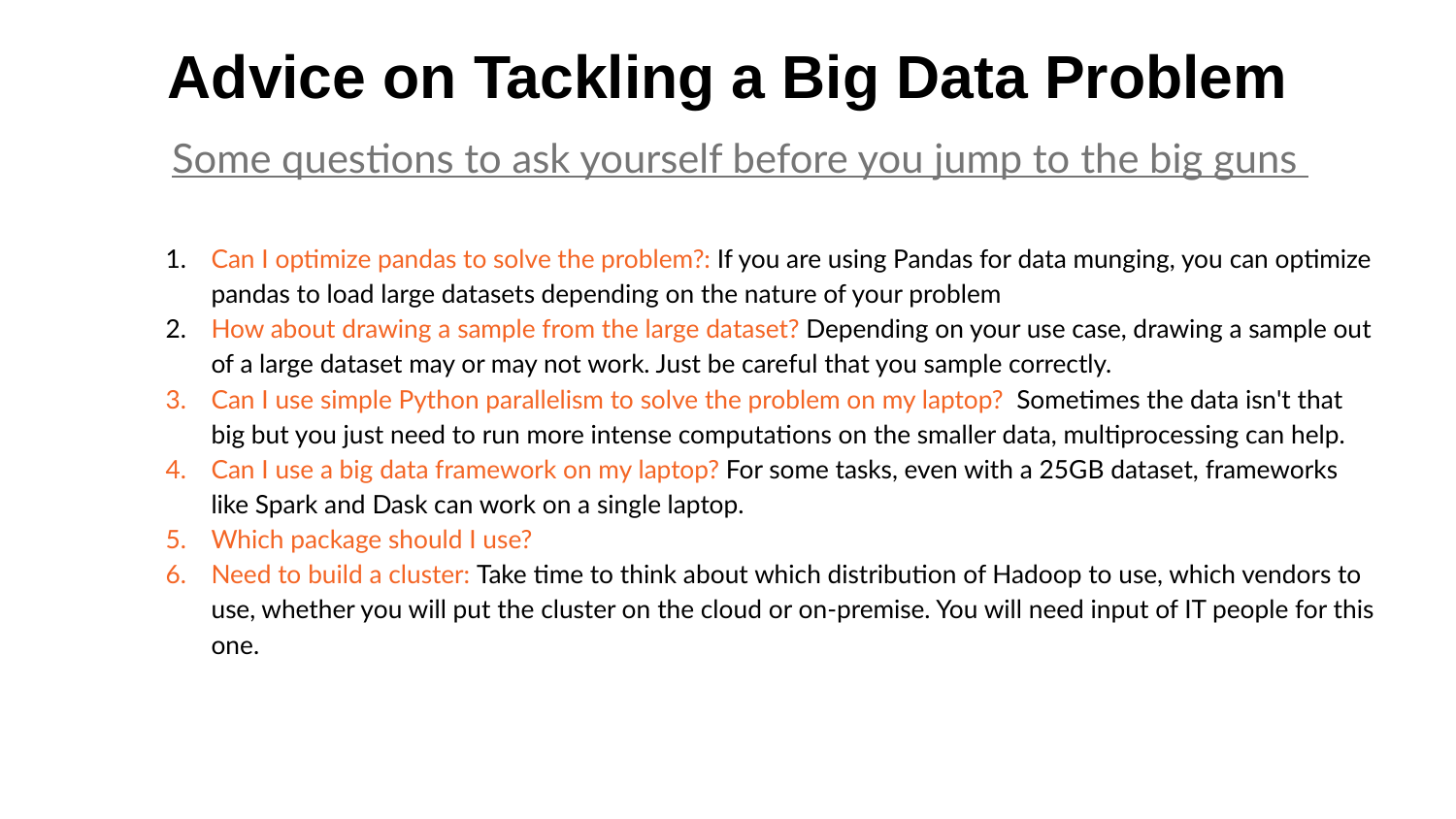

# Advice on Tackling a Big Data Problem
Some questions to ask yourself before you jump to the big guns
Can I optimize pandas to solve the problem?: If you are using Pandas for data munging, you can optimize pandas to load large datasets depending on the nature of your problem
How about drawing a sample from the large dataset? Depending on your use case, drawing a sample out of a large dataset may or may not work. Just be careful that you sample correctly.
Can I use simple Python parallelism to solve the problem on my laptop?  Sometimes the data isn't that big but you just need to run more intense computations on the smaller data, multiprocessing can help.
Can I use a big data framework on my laptop? For some tasks, even with a 25GB dataset, frameworks like Spark and Dask can work on a single laptop.
Which package should I use?
Need to build a cluster: Take time to think about which distribution of Hadoop to use, which vendors to use, whether you will put the cluster on the cloud or on-premise. You will need input of IT people for this one.